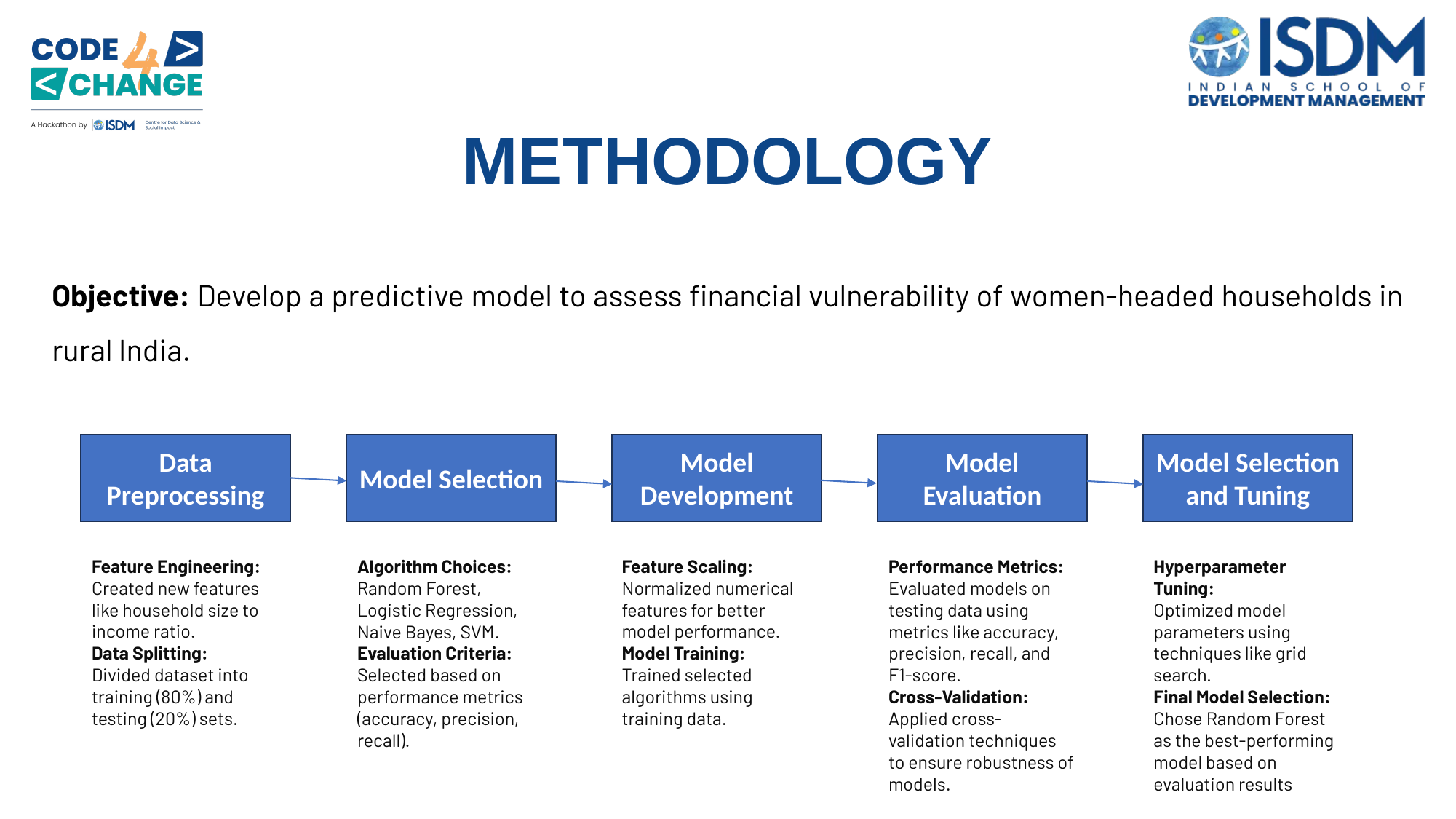

METHODOLOGY
Objective: Develop a predictive model to assess financial vulnerability of women-headed households in rural India.
Data Preprocessing
Model Selection
Model Development
Model Evaluation
Model Selection and Tuning
Feature Engineering:
Created new features like household size to income ratio.
Data Splitting:
Divided dataset into training (80%) and testing (20%) sets.
Algorithm Choices:
Random Forest, Logistic Regression, Naive Bayes, SVM.
Evaluation Criteria:
Selected based on performance metrics (accuracy, precision, recall).
Feature Scaling:
Normalized numerical features for better model performance.
Model Training:
Trained selected algorithms using training data.
Performance Metrics:
Evaluated models on testing data using metrics like accuracy, precision, recall, and F1-score.
Cross-Validation:
Applied cross-validation techniques to ensure robustness of models.
Hyperparameter Tuning:
Optimized model parameters using techniques like grid search.
Final Model Selection:
Chose Random Forest as the best-performing model based on evaluation results